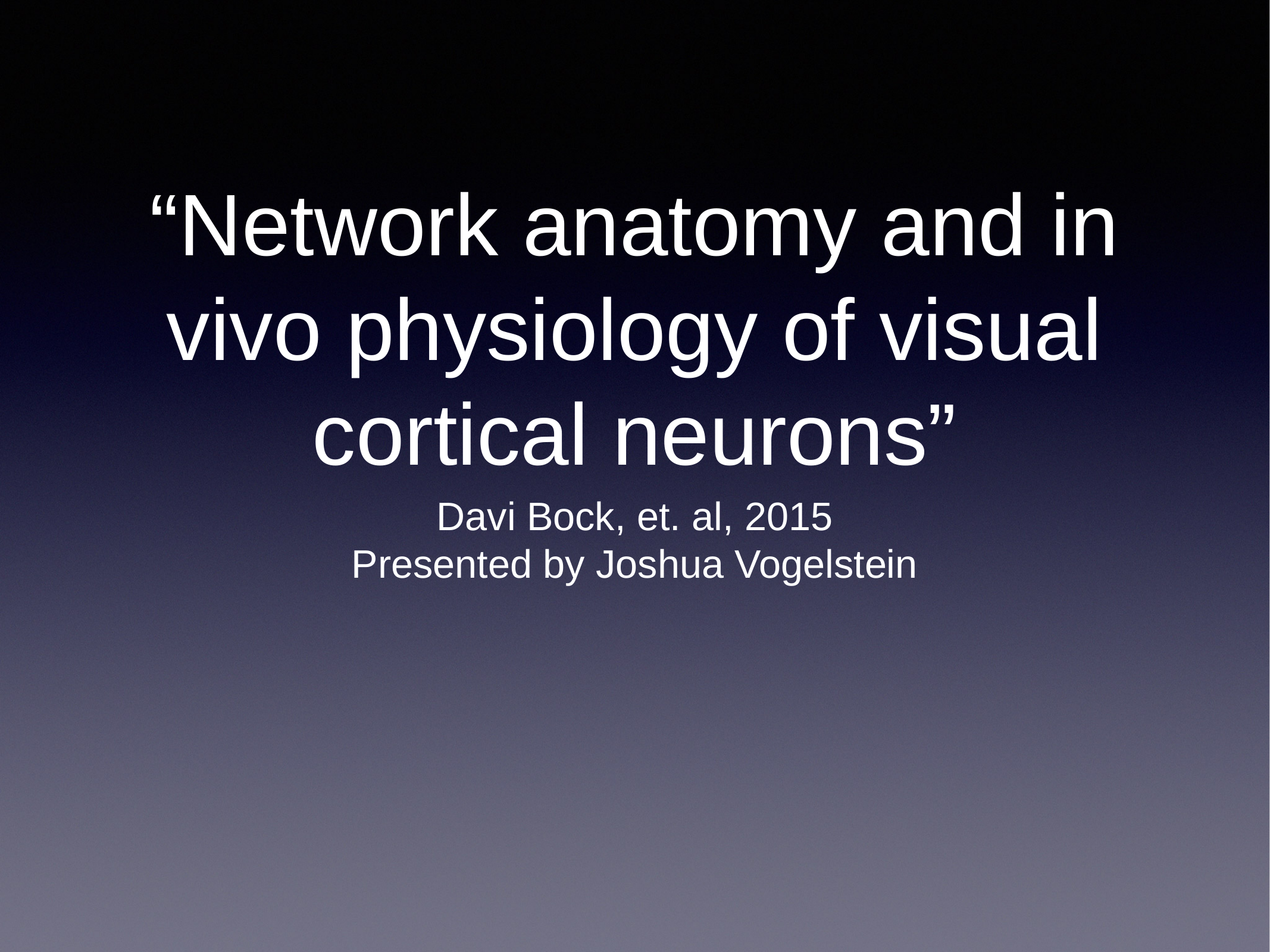

# “Network anatomy and in vivo physiology of visual cortical neurons”
Davi Bock, et. al, 2015
Presented by Joshua Vogelstein